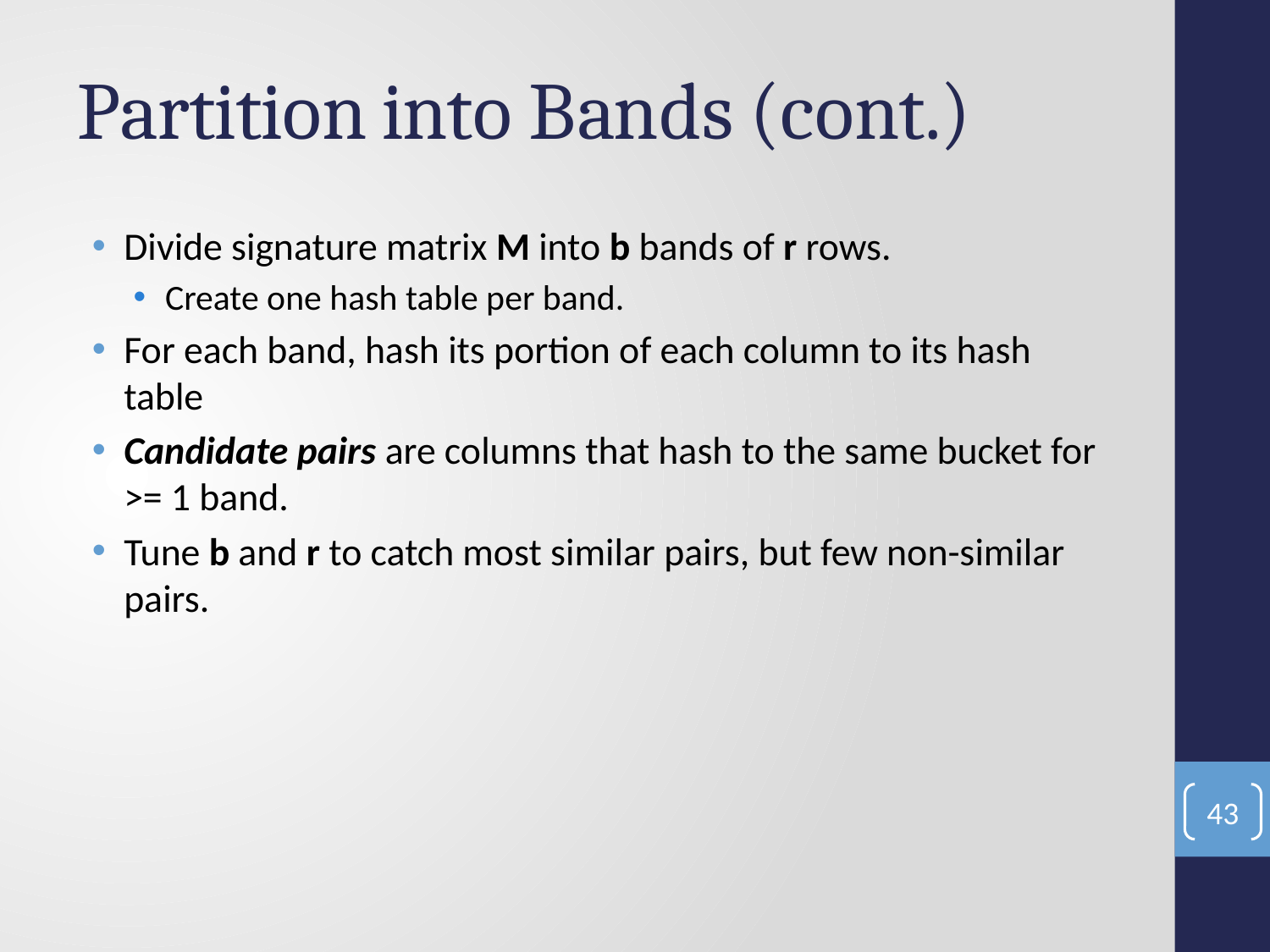

# Partition into Bands (cont.)
Divide signature matrix M into b bands of r rows.
Create one hash table per band.
For each band, hash its portion of each column to its hash table
Candidate pairs are columns that hash to the same bucket for >= 1 band.
Tune b and r to catch most similar pairs, but few non-similar pairs.
43